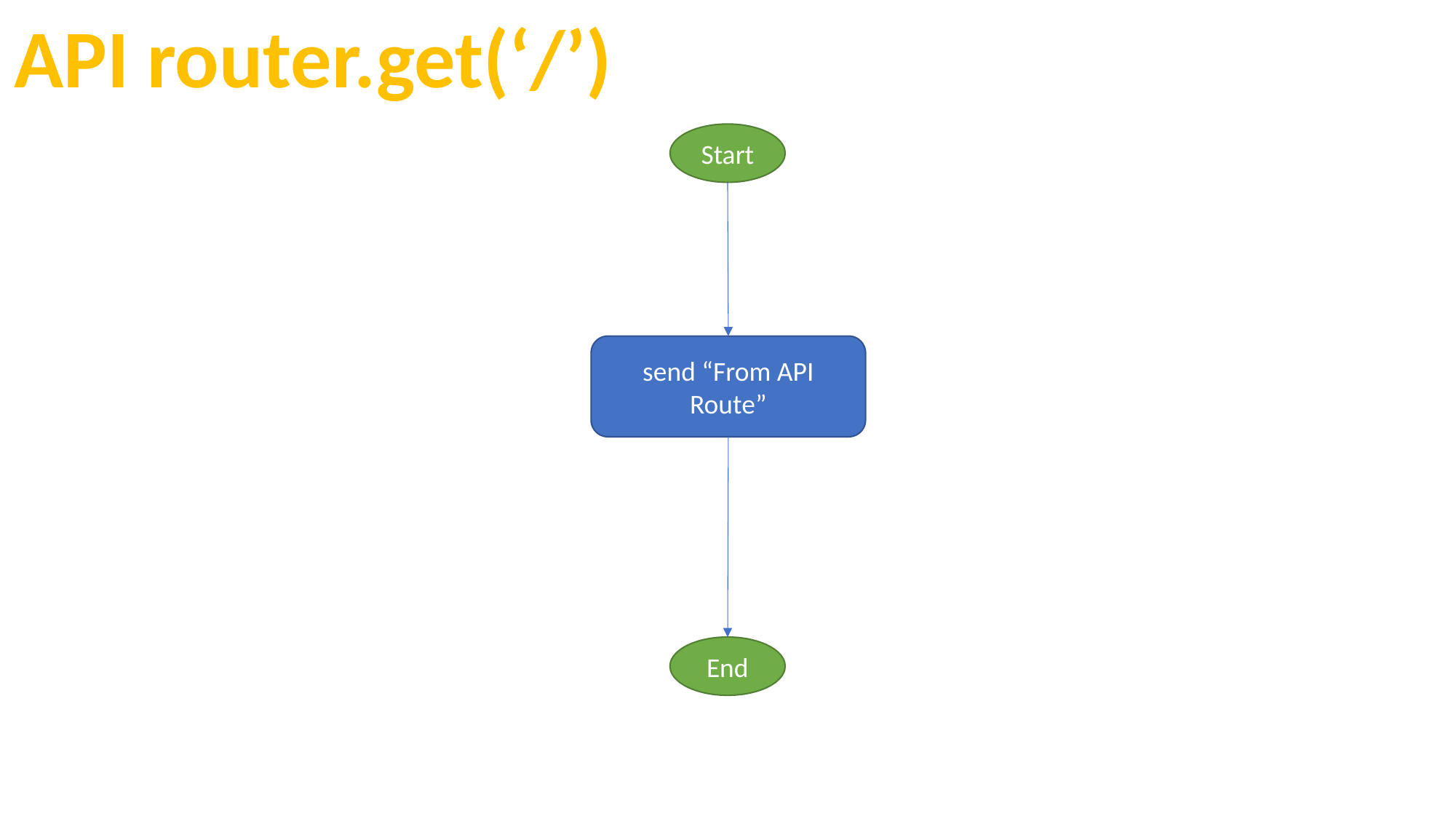

API router.get(‘/’)
Start
send “From API Route”
End